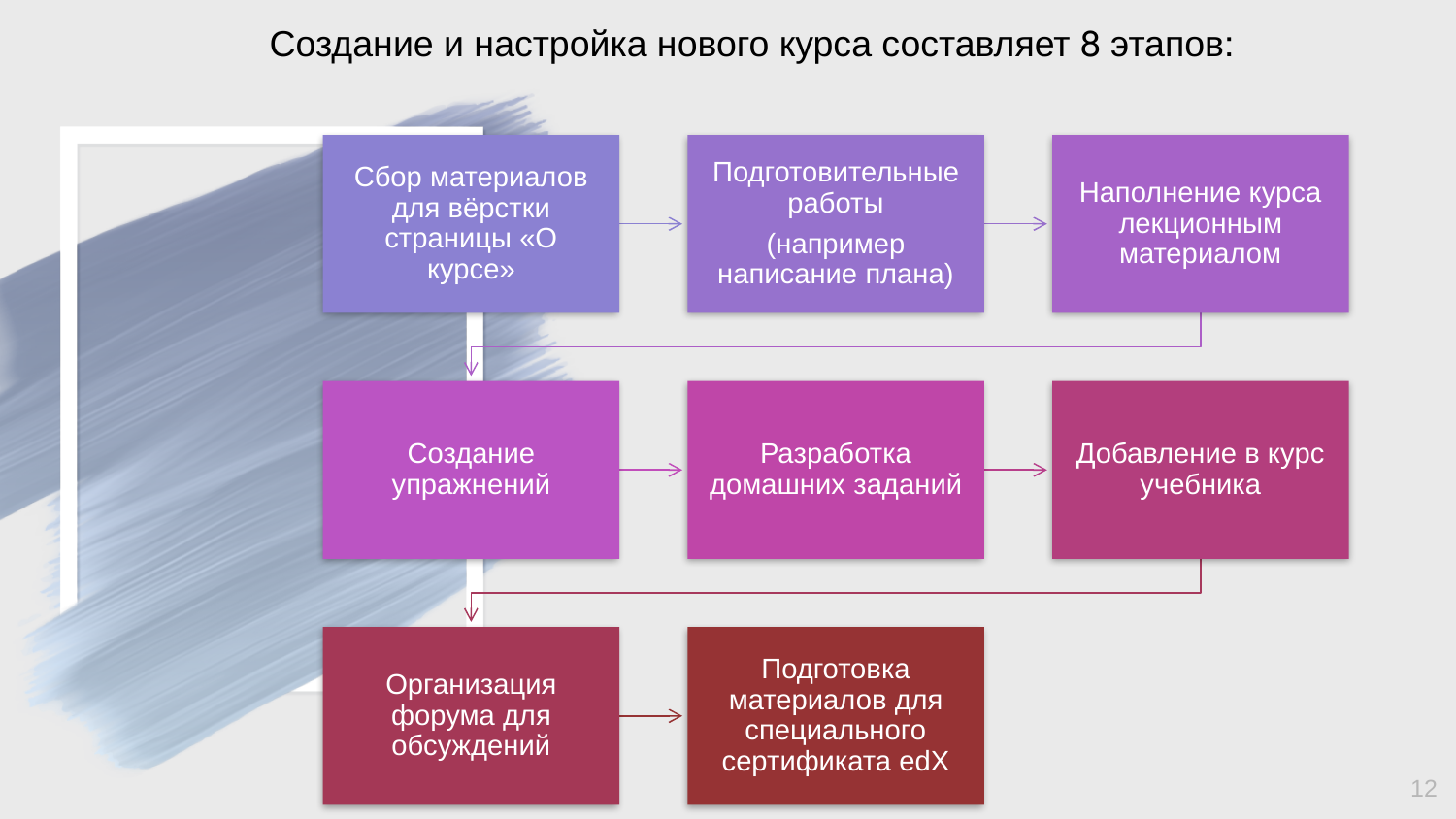

Создание и настройка нового курса составляет 8 этапов:

Сбор материалов для вёрстки страницы «О курсе»

Подготовительные работы
(например написание плана)

Наполнение курса лекционным материалом

Создание упражнений

Разработка домашних заданий

Добавление в курс учебника

Организация форума для обсуждений
Подготовка материалов для специального сертификата edX
12